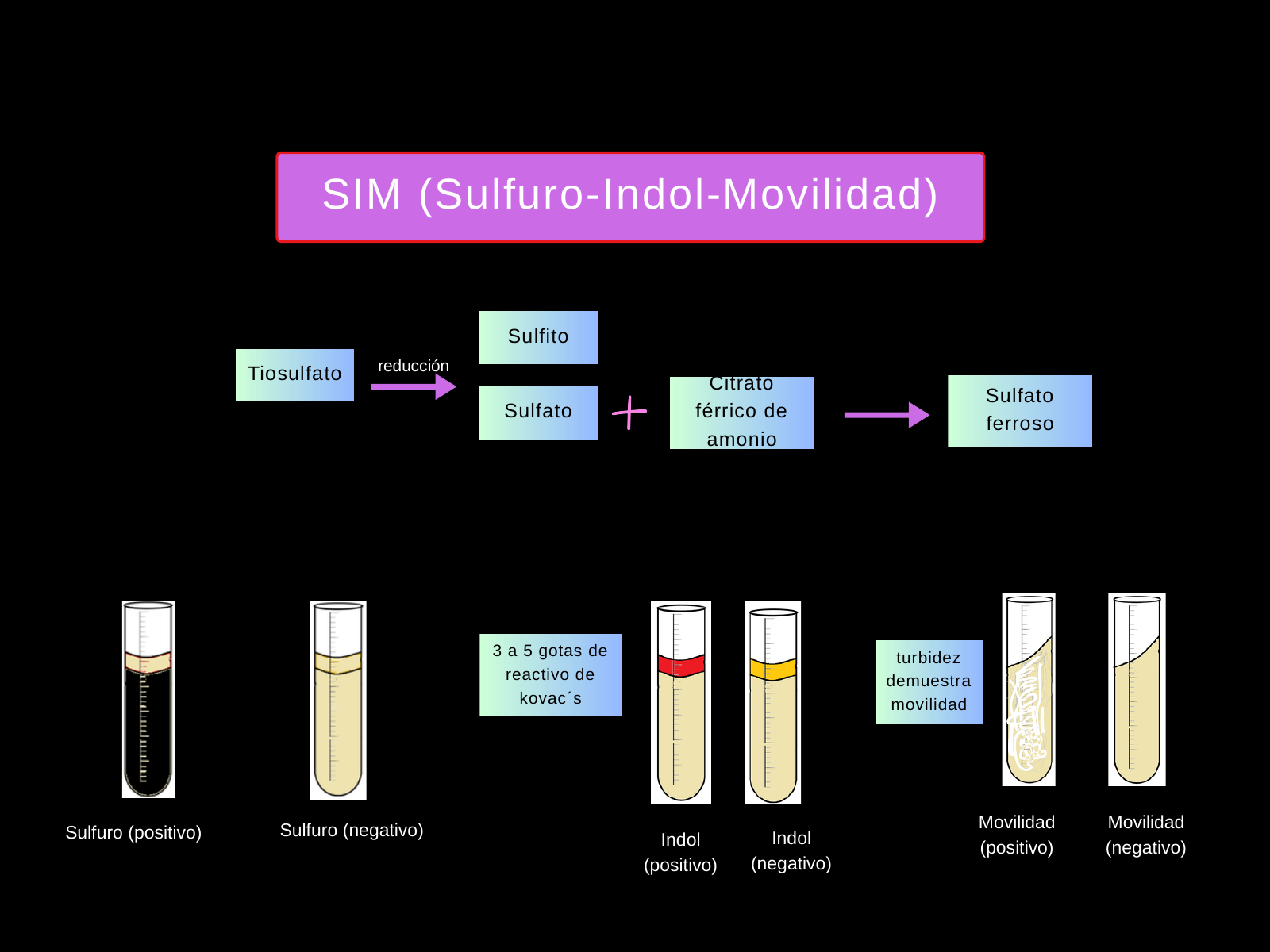

SIM (Sulfuro-Indol-Movilidad)

Sulfito

Tiosulfato
reducción

Sulfato ferroso

Citrato férrico de amonio

Sulfato

INTERPRETACION DE RESULTADOS:
PRUEBA DE INDOL
PRUEBA DE MOVILIDAD

3 a 5 gotas de reactivo de kovac´s

turbidez demuestra movilidad

ORN -
Movilidad (positivo)
Movilidad (negativo)
Sulfuro (negativo)
Sulfuro (positivo)
Indol (negativo)
Indol (positivo)